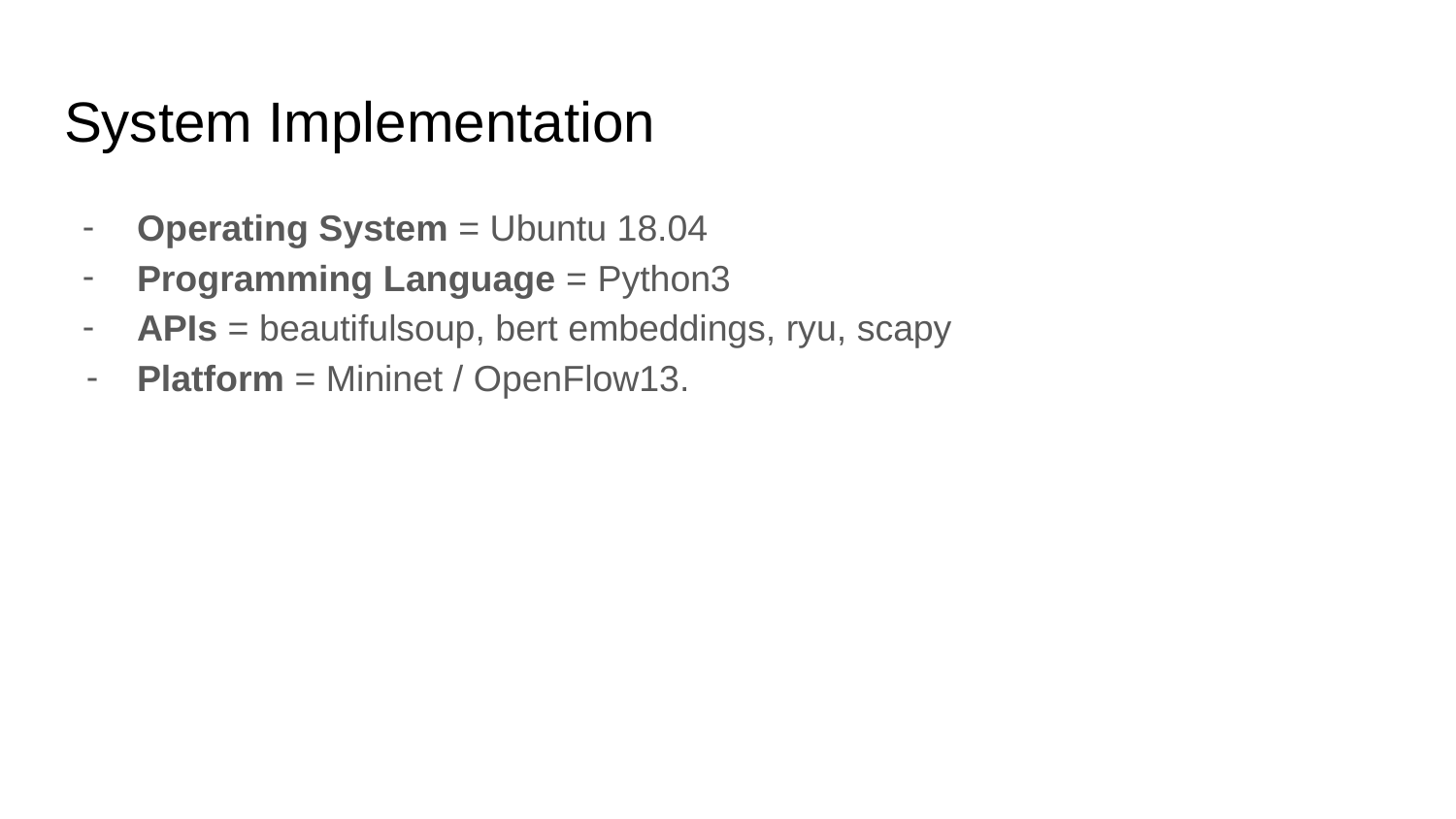

# System Implementation

Operating System = Ubuntu 18.04
Programming Language = Python3
APIs = beautifulsoup, bert embeddings, ryu, scapy
Platform = Mininet / OpenFlow13.